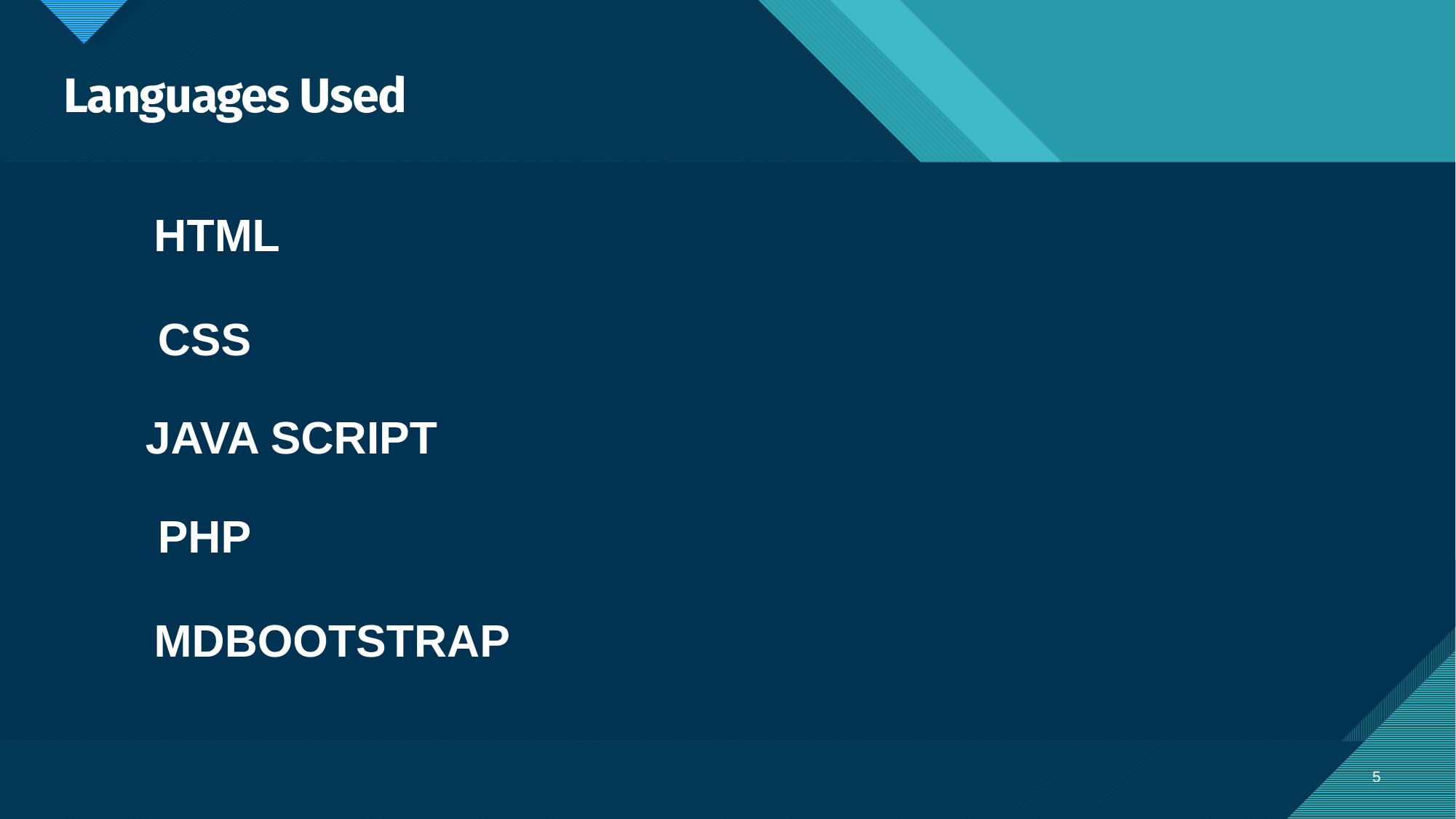

# Languages Used
HTML
CSS
JAVA SCRIPT
PHP
MDBOOTSTRAP
5